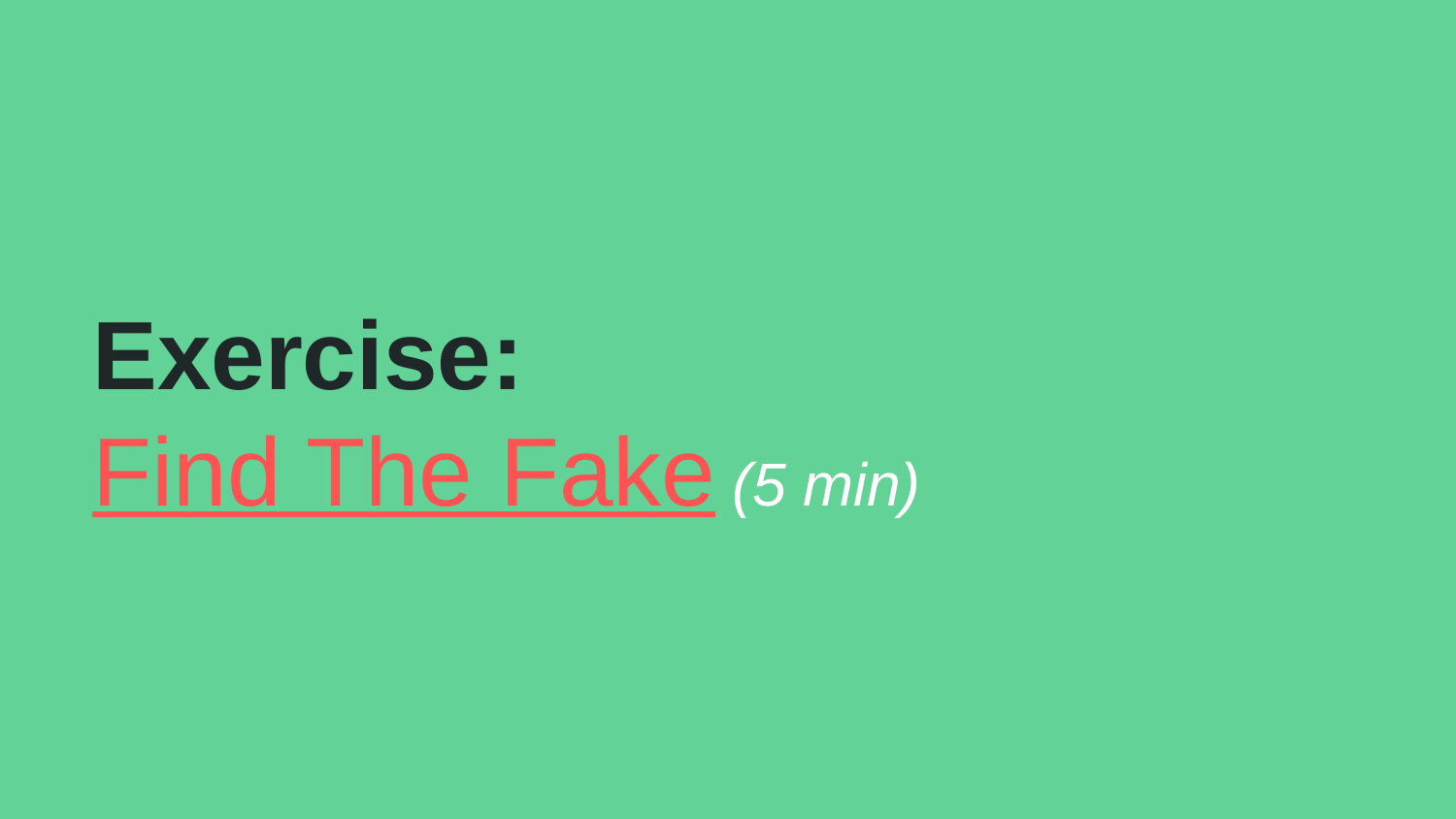

# Exercise:
Find The Fake (5 min)